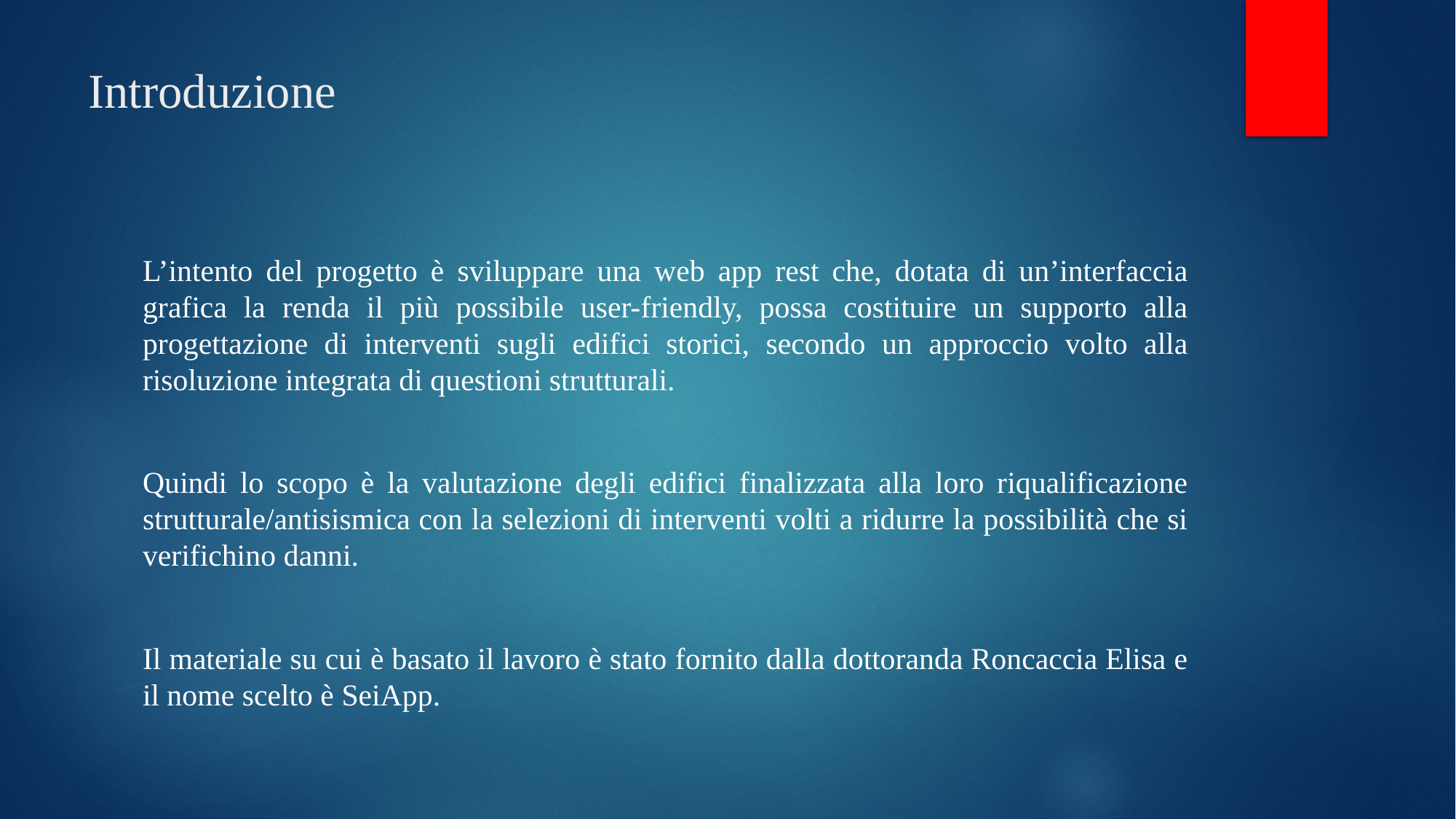

# Introduzione
L’intento del progetto è sviluppare una web app rest che, dotata di un’interfaccia grafica la renda il più possibile user-friendly, possa costituire un supporto alla progettazione di interventi sugli edifici storici, secondo un approccio volto alla risoluzione integrata di questioni strutturali.

Quindi lo scopo è la valutazione degli edifici finalizzata alla loro riqualificazione strutturale/antisismica con la selezioni di interventi volti a ridurre la possibilità che si verifichino danni.

Il materiale su cui è basato il lavoro è stato fornito dalla dottoranda Roncaccia Elisa e il nome scelto è SeiApp.